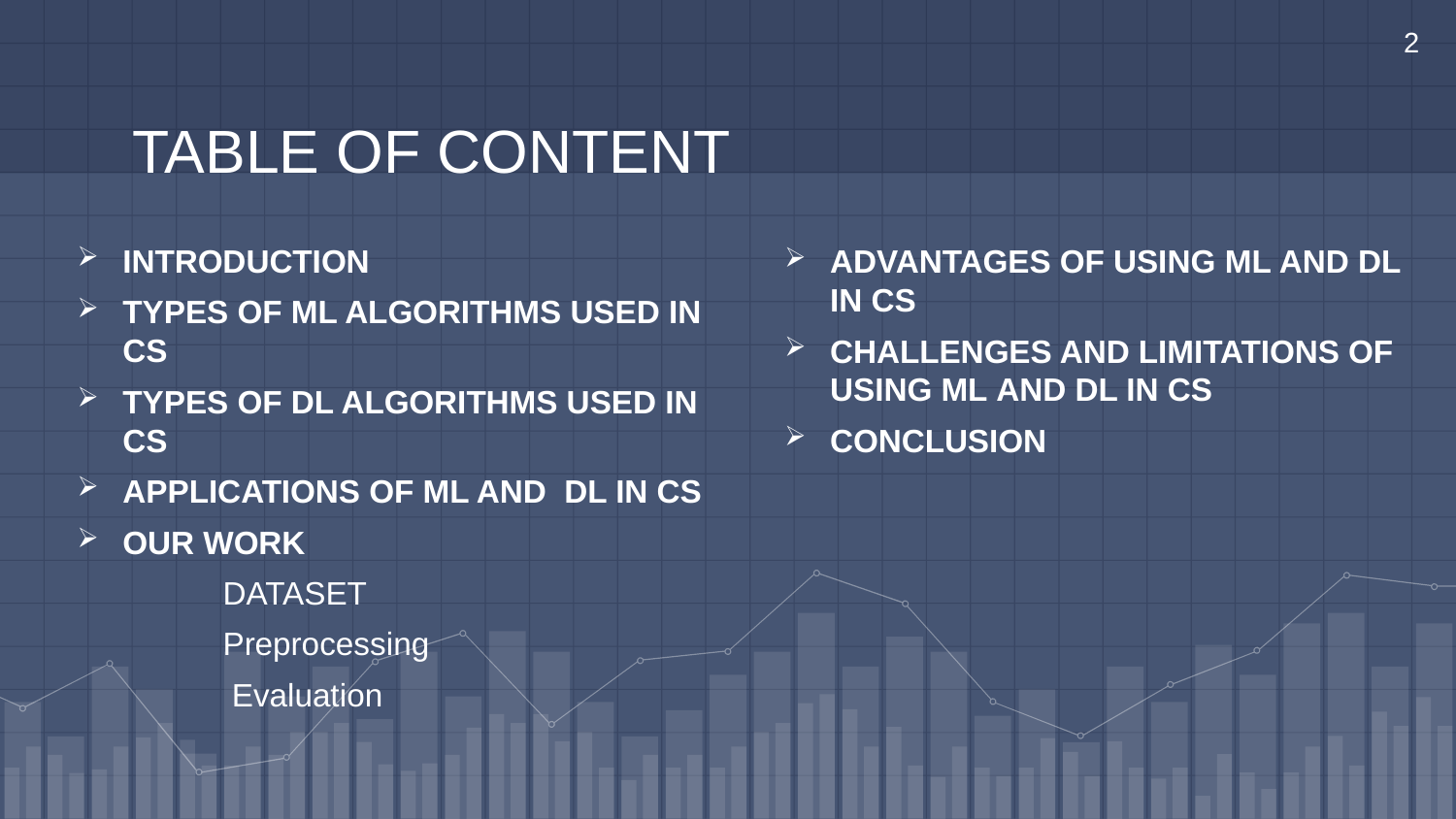

2
# TABLE OF CONTENT
INTRODUCTION
TYPES OF ML ALGORITHMS USED IN CS
TYPES OF DL ALGORITHMS USED IN CS
APPLICATIONS OF ML AND  DL IN CS
OUR WORK
	DATASET
	Preprocessing
	 Evaluation
ADVANTAGES OF USING ML AND DL IN CS
CHALLENGES AND LIMITATIONS OF USING ML AND DL IN CS
CONCLUSION